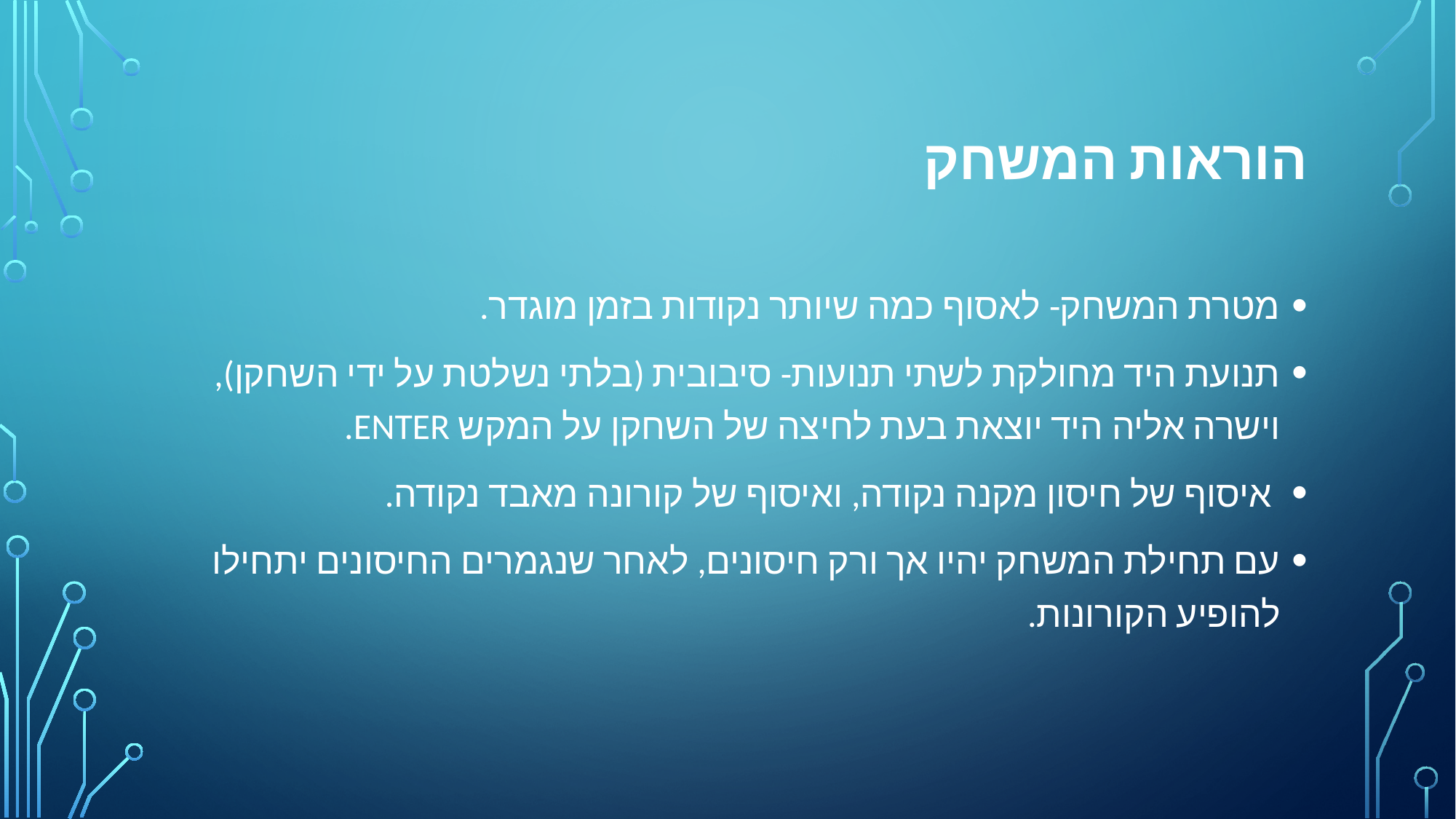

# הוראות המשחק
מטרת המשחק- לאסוף כמה שיותר נקודות בזמן מוגדר.
תנועת היד מחולקת לשתי תנועות- סיבובית (בלתי נשלטת על ידי השחקן), וישרה אליה היד יוצאת בעת לחיצה של השחקן על המקש ENTER.
 איסוף של חיסון מקנה נקודה, ואיסוף של קורונה מאבד נקודה.
עם תחילת המשחק יהיו אך ורק חיסונים, לאחר שנגמרים החיסונים יתחילו להופיע הקורונות.